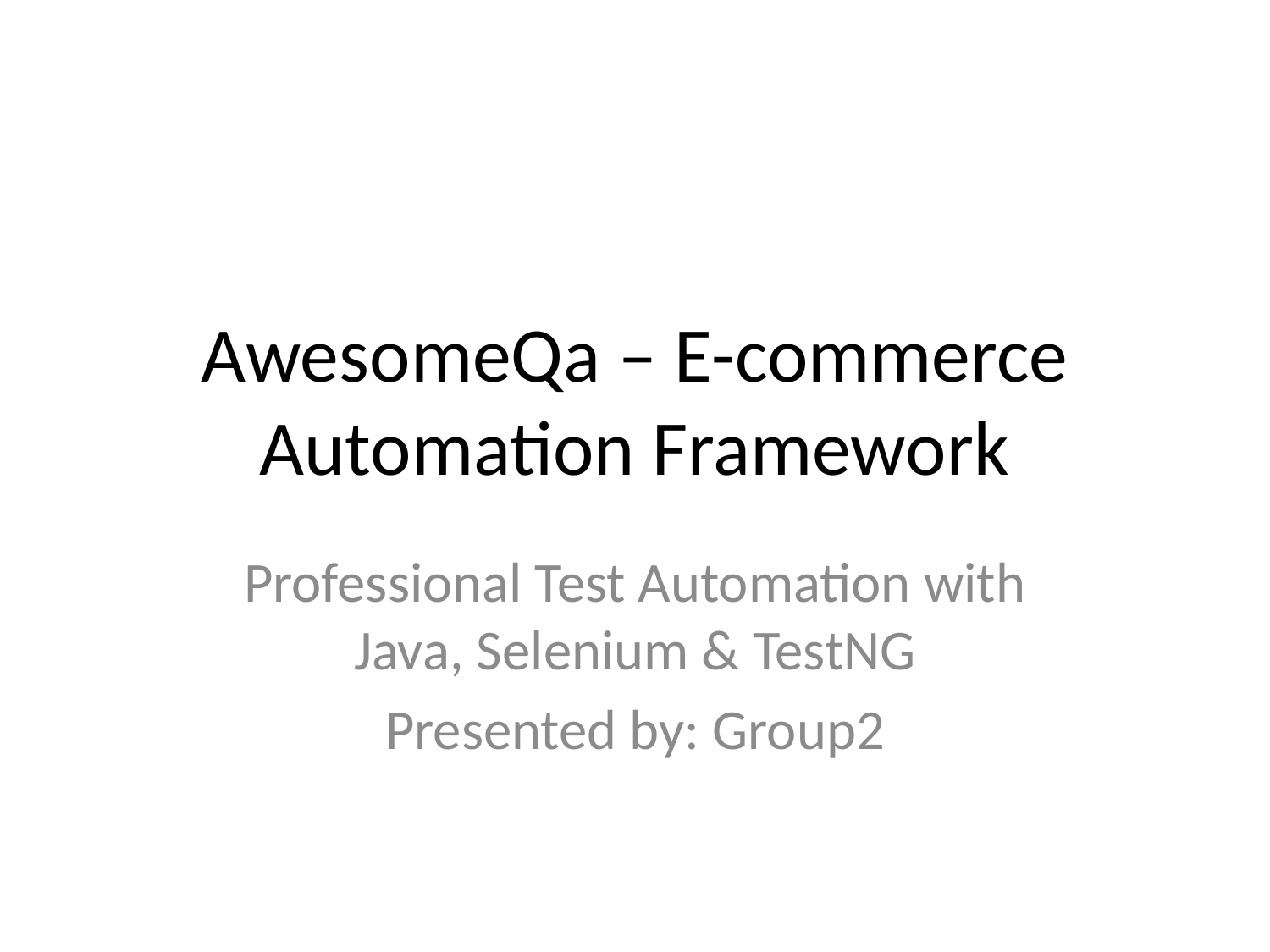

# AwesomeQa – E-commerce Automation Framework
Professional Test Automation with Java, Selenium & TestNG
Presented by: Group2